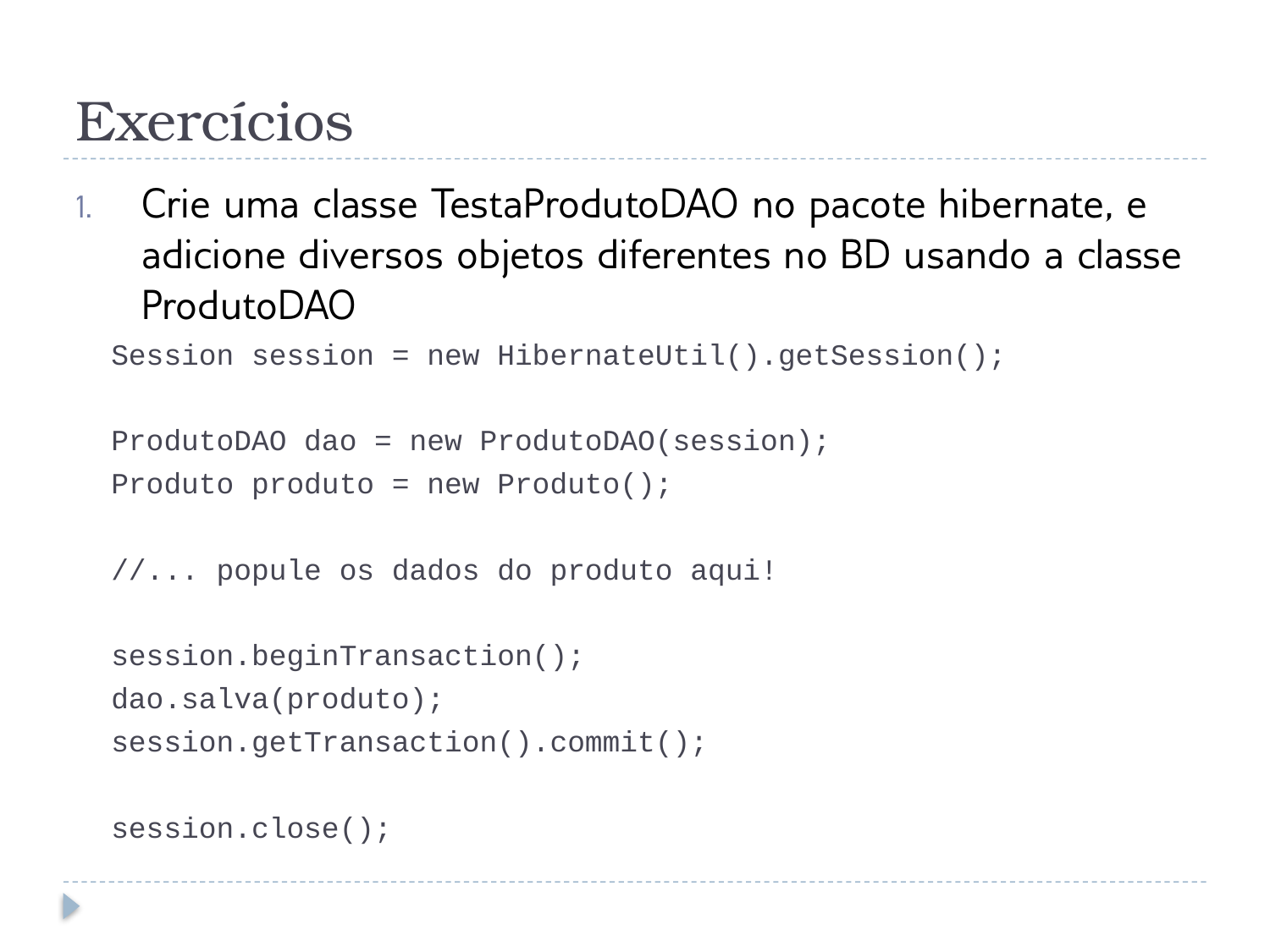

# Exercícios
Crie uma classe TestaProdutoDAO no pacote hibernate, e adicione diversos objetos diferentes no BD usando a classe ProdutoDAO
Session session = new HibernateUtil().getSession();

ProdutoDAO dao = new ProdutoDAO(session);
Produto produto = new Produto();

//... popule os dados do produto aqui!

session.beginTransaction();
dao.salva(produto);
session.getTransaction().commit();

session.close();